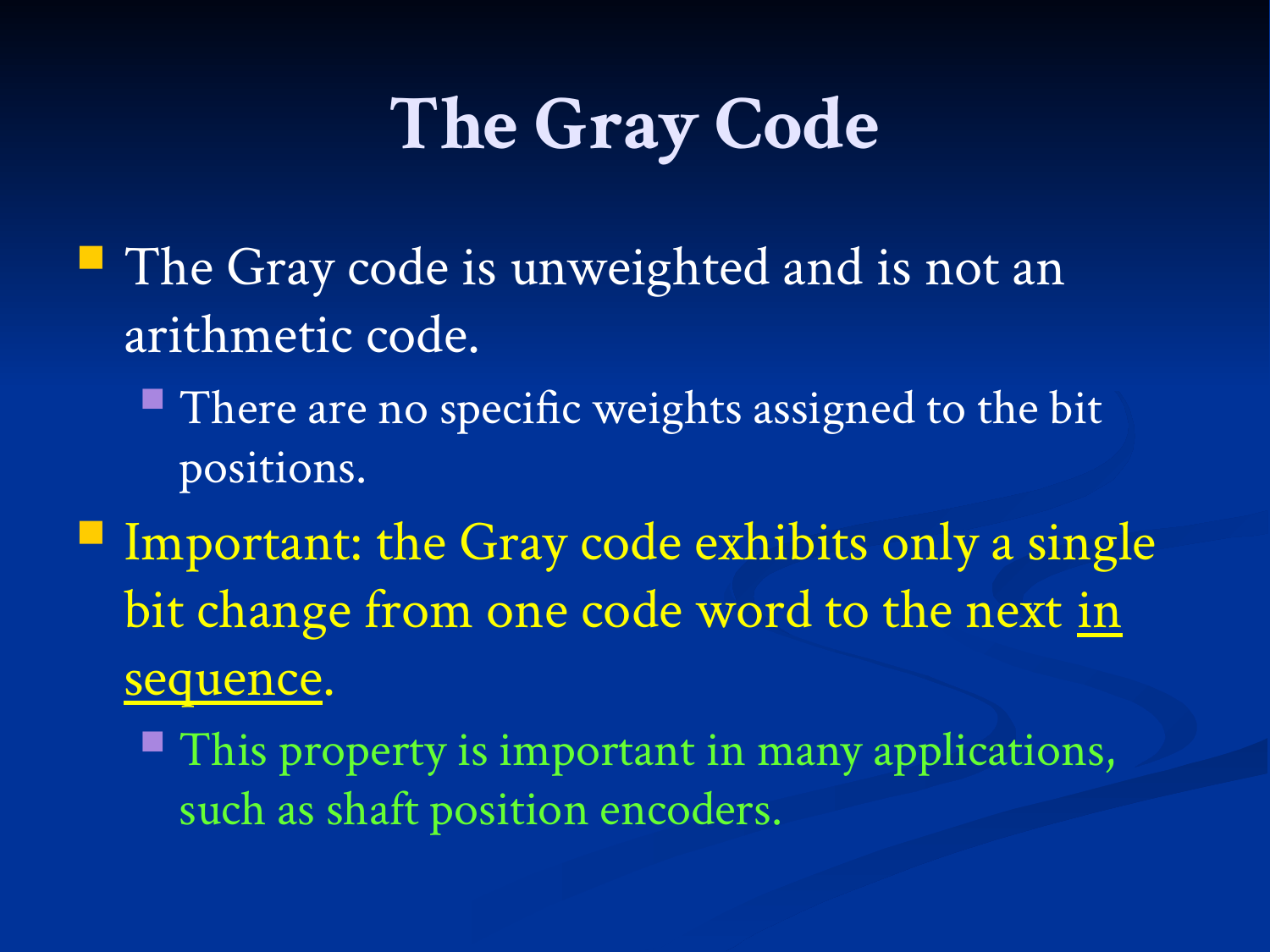

# The Gray Code
The Gray code is unweighted and is not an arithmetic code.
There are no specific weights assigned to the bit positions.
Important: the Gray code exhibits only a single bit change from one code word to the next in sequence.
This property is important in many applications, such as shaft position encoders.